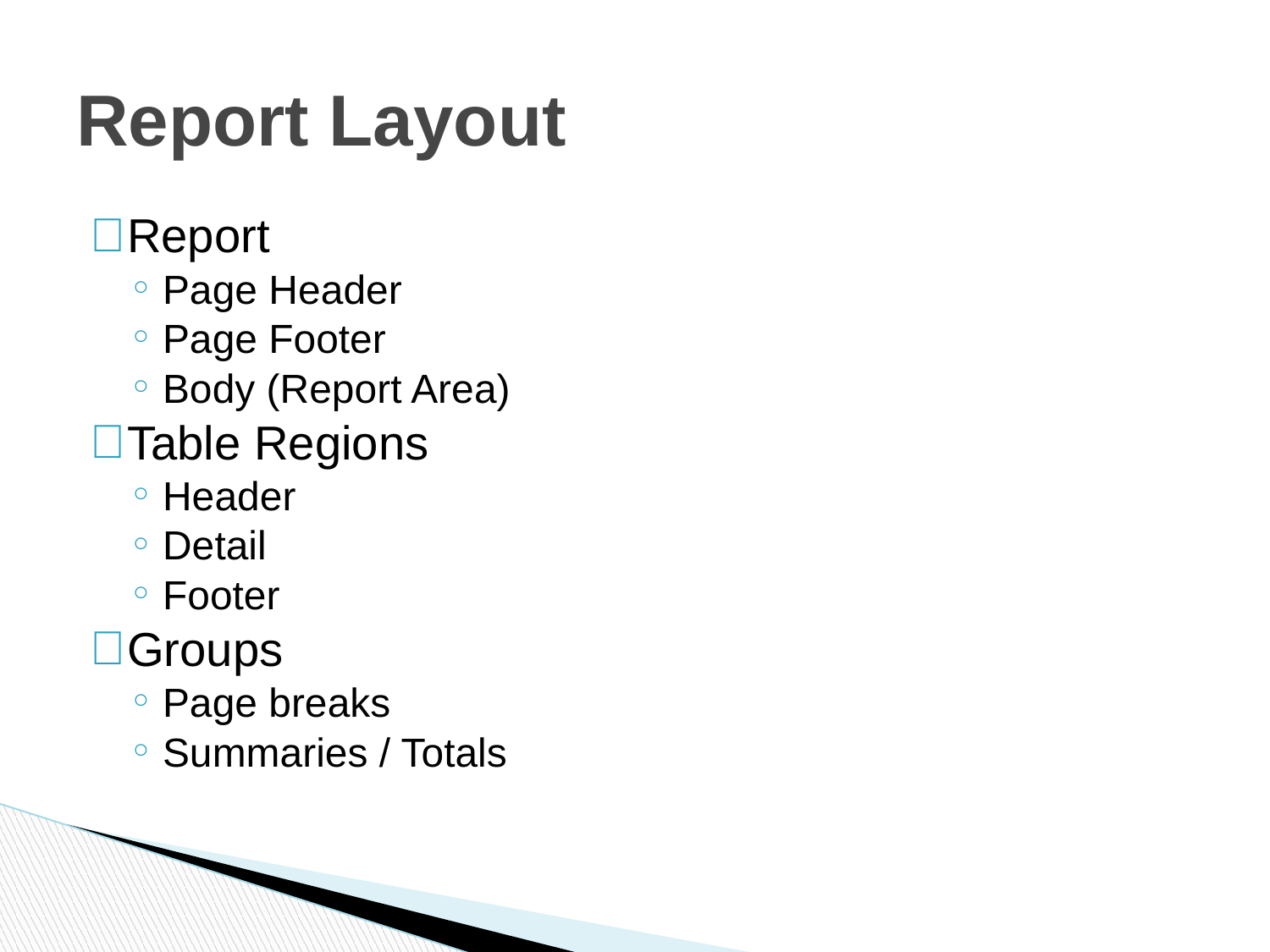

# Report Layout
Report
Page Header
Page Footer
Body (Report Area)
Table Regions
Header
Detail
Footer
Groups
Page breaks
Summaries / Totals